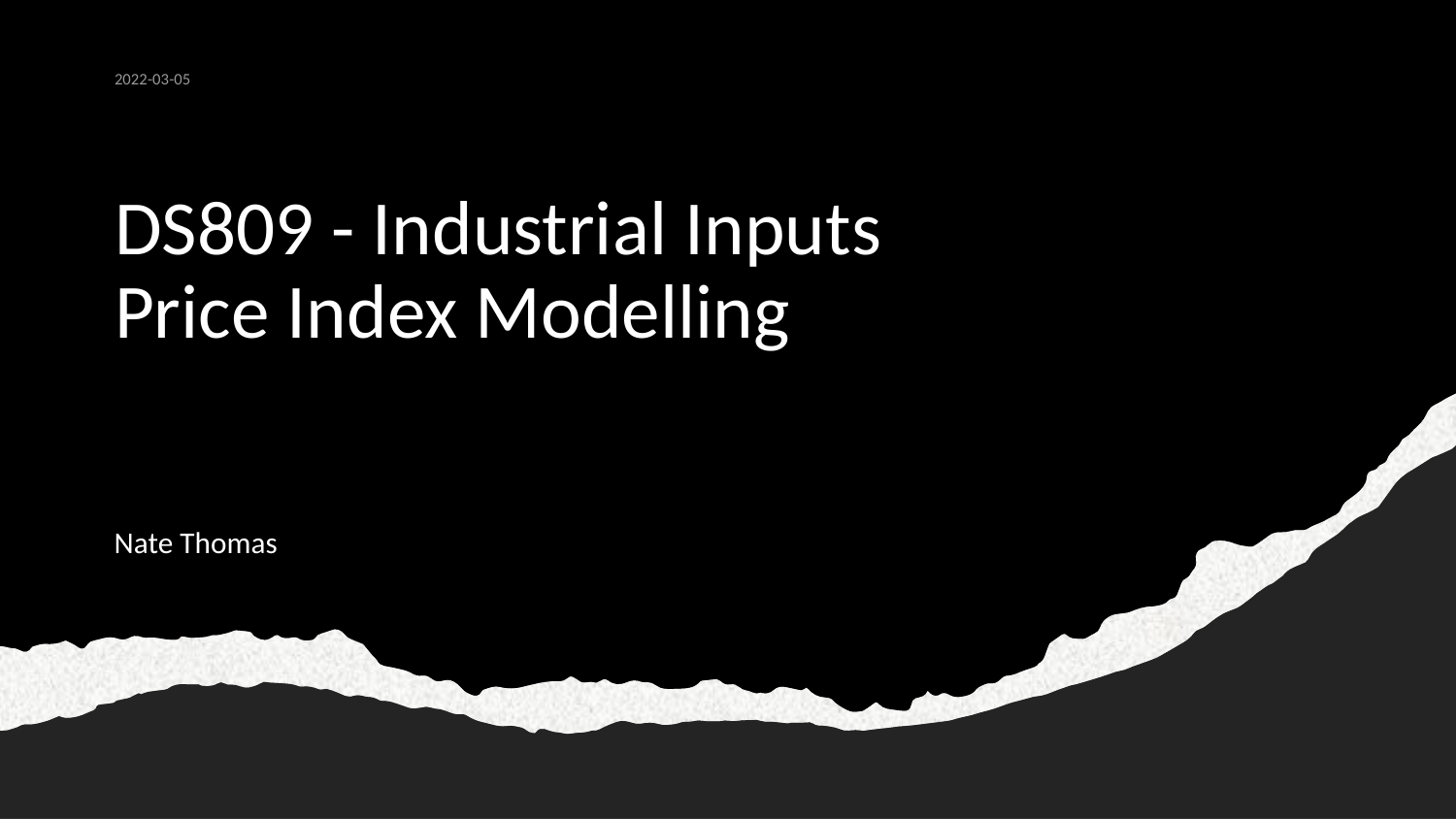

2022-03-05
# DS809 - Industrial Inputs Price Index Modelling

Nate Thomas